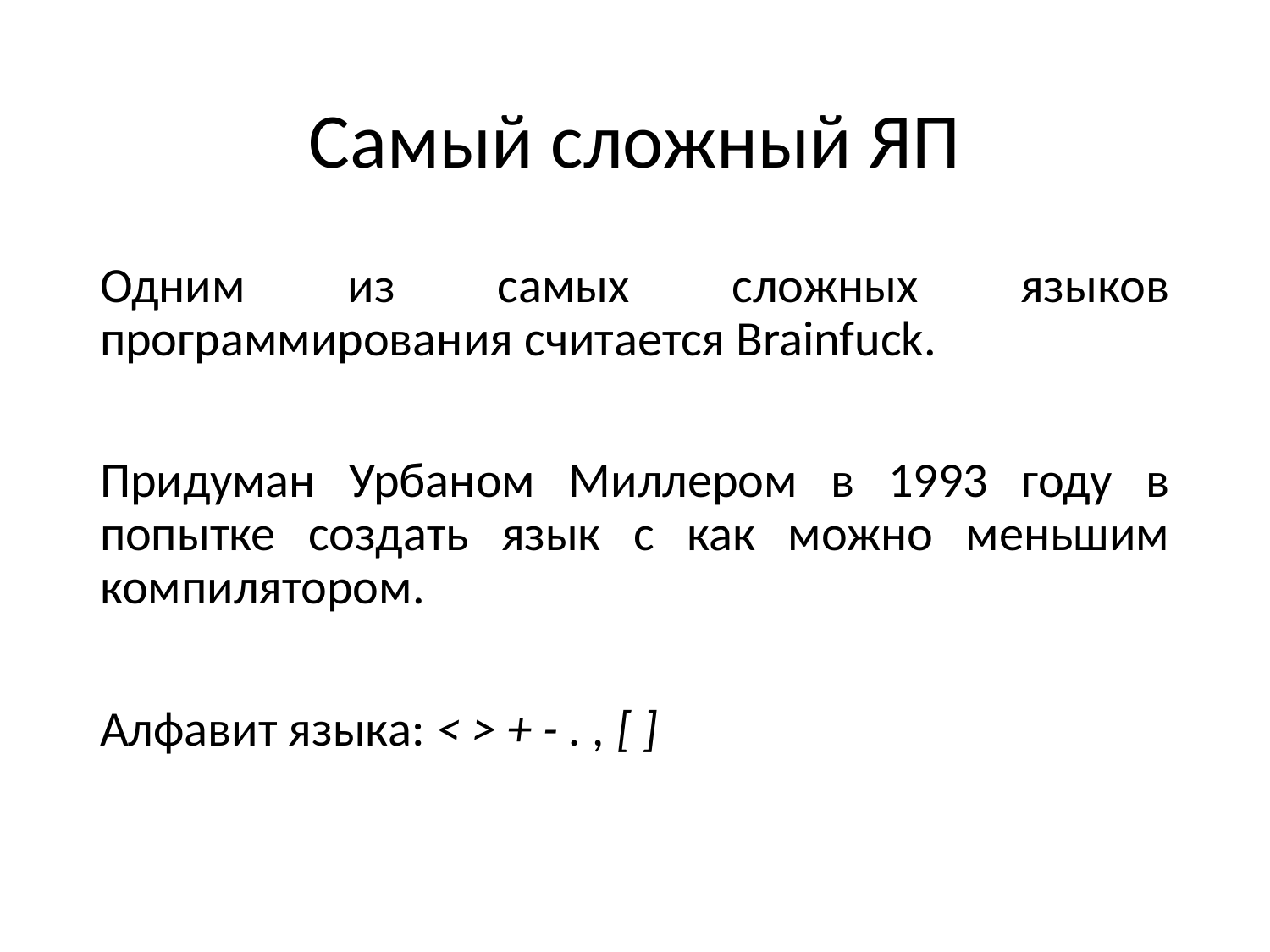

# Самый сложный ЯП
Одним из самых сложных языков программирования считается Brainfuck.

Придуман Урбаном Миллером в 1993 году в попытке создать язык с как можно меньшим компилятором.

Алфавит языка: < > + - . , [ ]